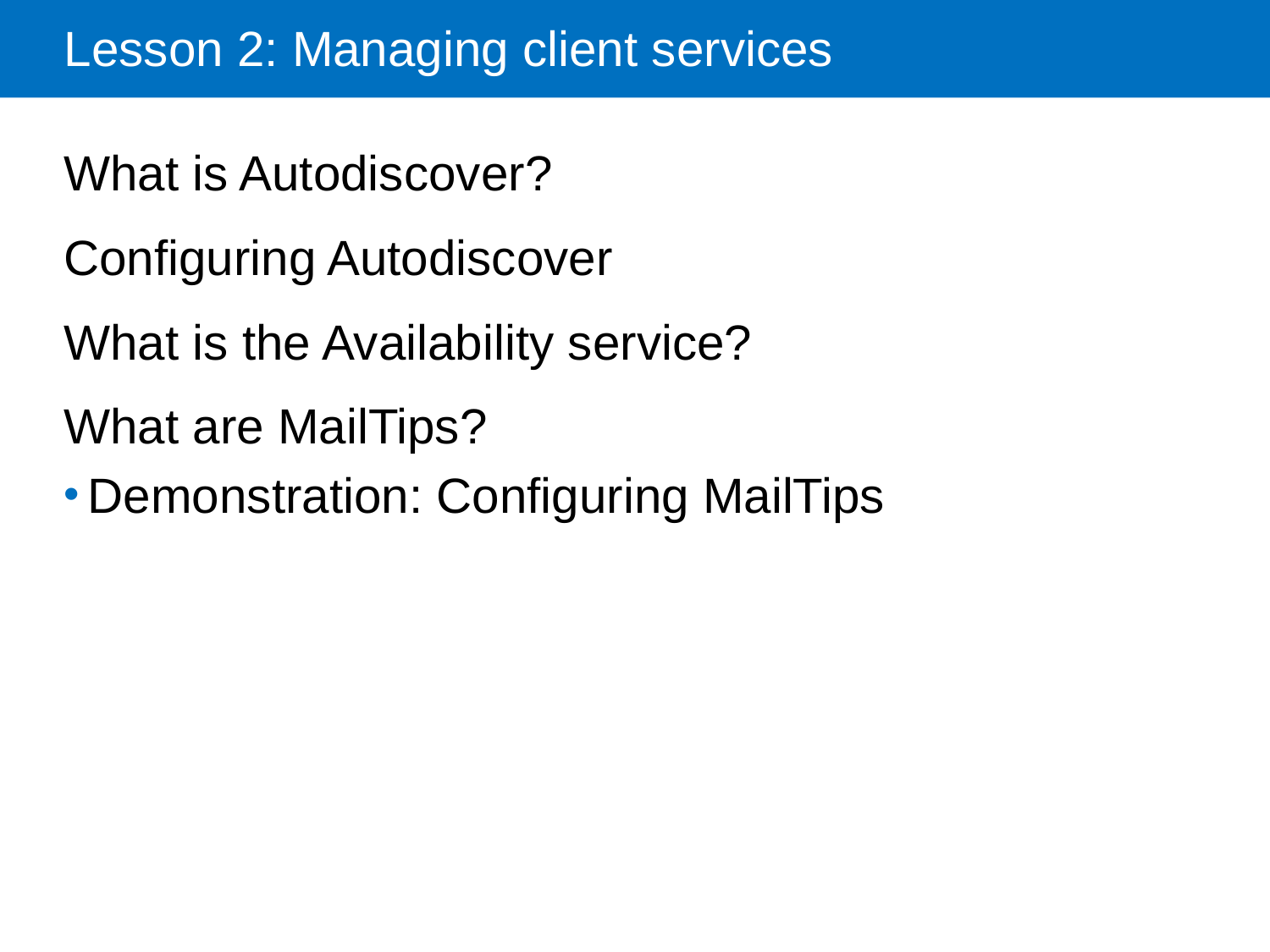

# Lesson 2: Managing client services
What is Autodiscover?
Configuring Autodiscover
What is the Availability service?
What are MailTips?
Demonstration: Configuring MailTips